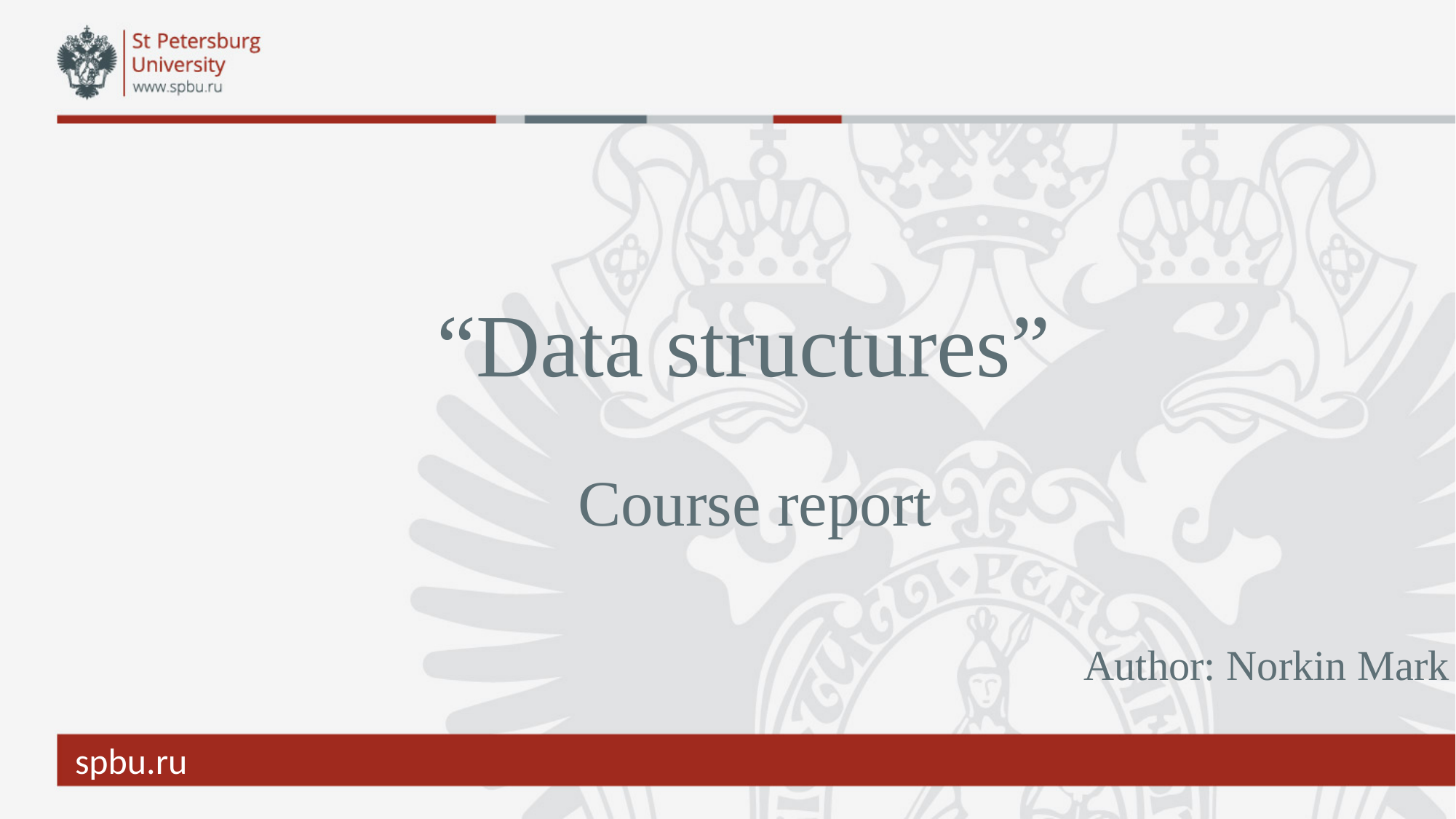

# “Data structures”
Course report

Author: Norkin Mark